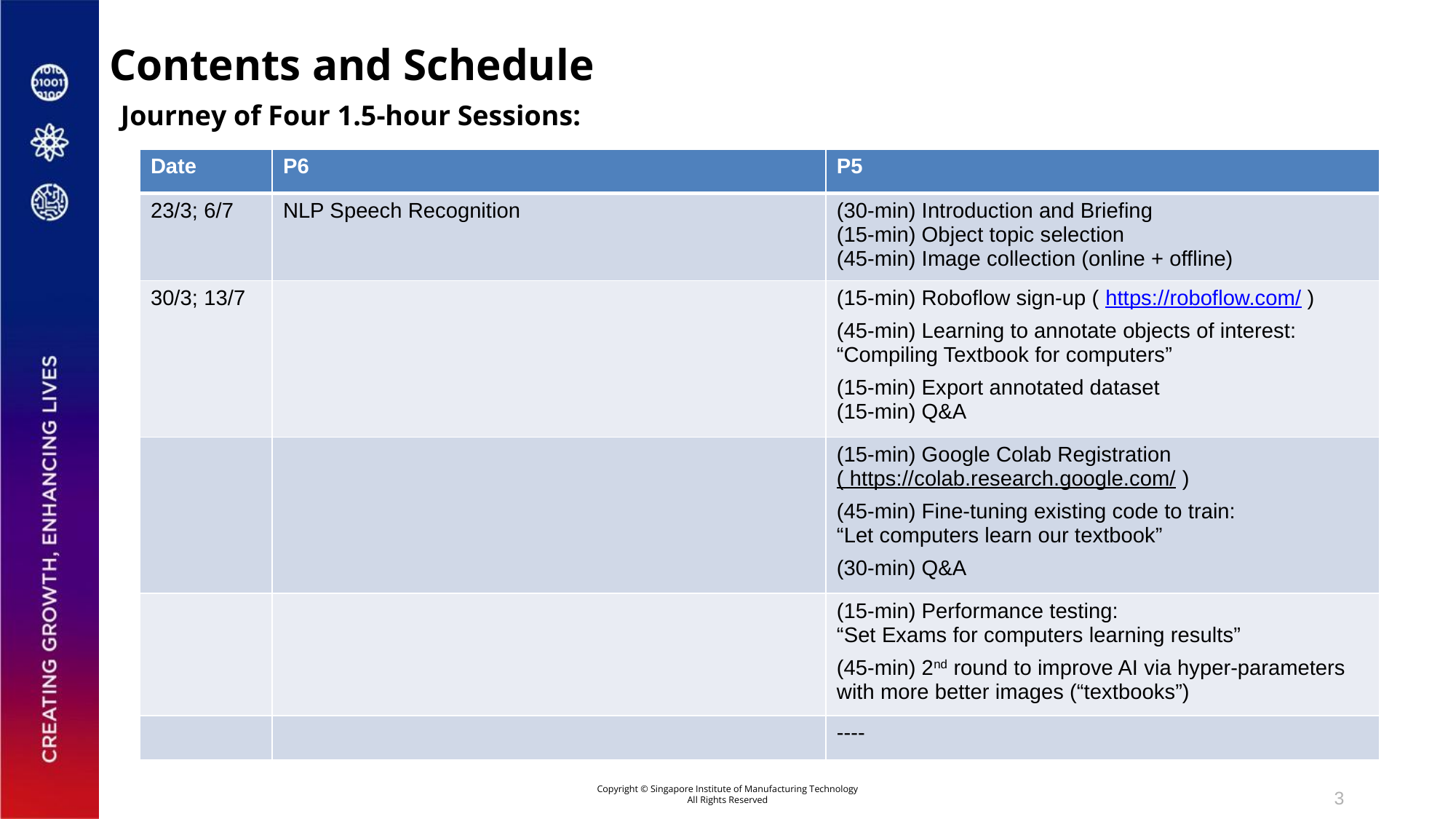

# Contents and Schedule
Journey of Four 1.5-hour Sessions:
| Date | P6 | P5 |
| --- | --- | --- |
| 23/3; 6/7 | NLP Speech Recognition | (30-min) Introduction and Briefing (15-min) Object topic selection (45-min) Image collection (online + offline) |
| 30/3; 13/7 |  | (15-min) Roboflow sign-up ( https://roboflow.com/ ) (45-min) Learning to annotate objects of interest: “Compiling Textbook for computers” (15-min) Export annotated dataset (15-min) Q&A |
|  |  | (15-min) Google Colab Registration ( https://colab.research.google.com/ ) (45-min) Fine-tuning existing code to train: “Let computers learn our textbook” (30-min) Q&A |
|  |  | (15-min) Performance testing: “Set Exams for computers learning results” (45-min) 2nd round to improve AI via hyper-parameters with more better images (“textbooks”) |
|  |  | ---- |
3